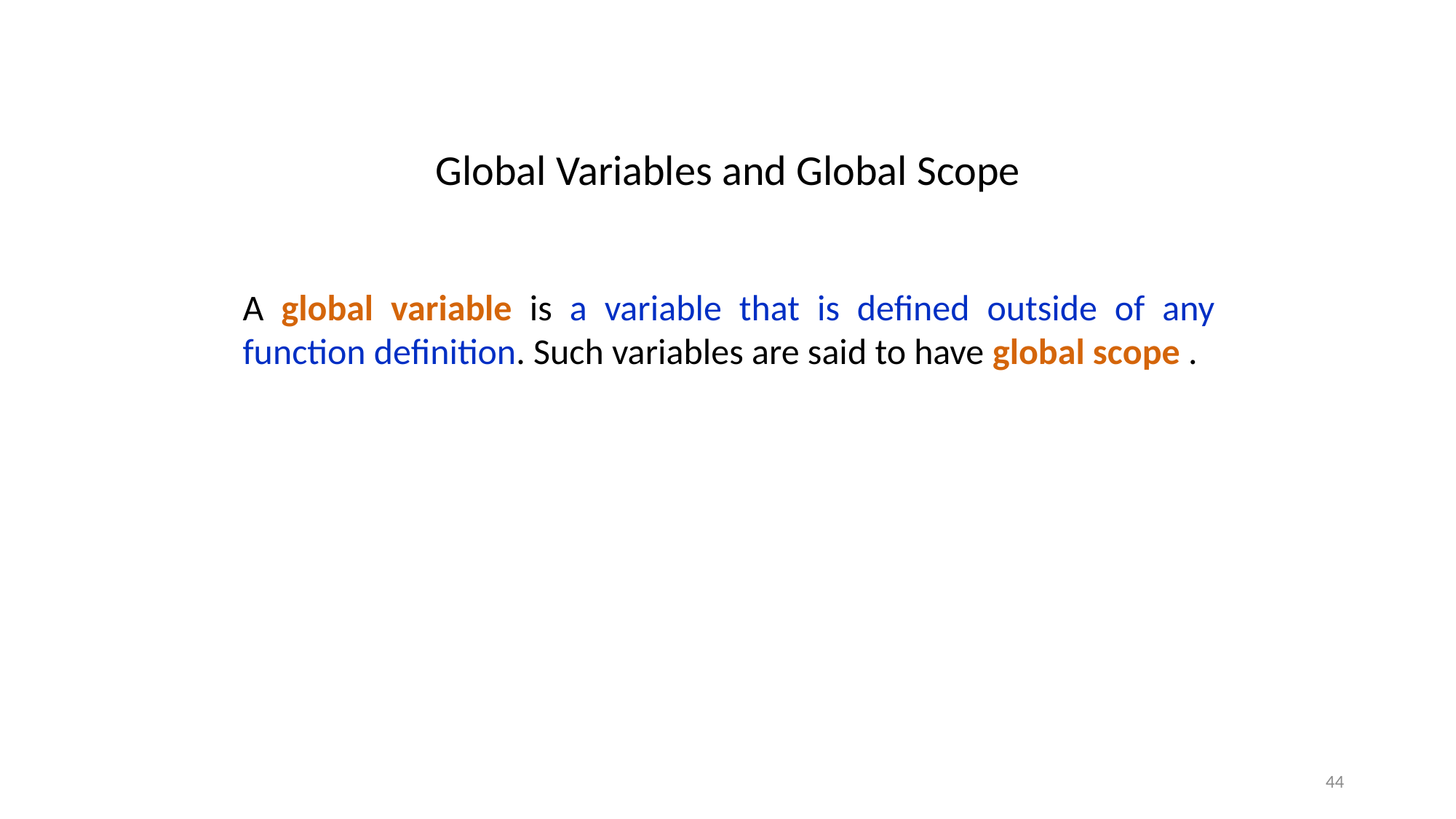

# Global Variables and Global Scope
A global variable is a variable that is defined outside of any function definition. Such variables are said to have global scope .
44